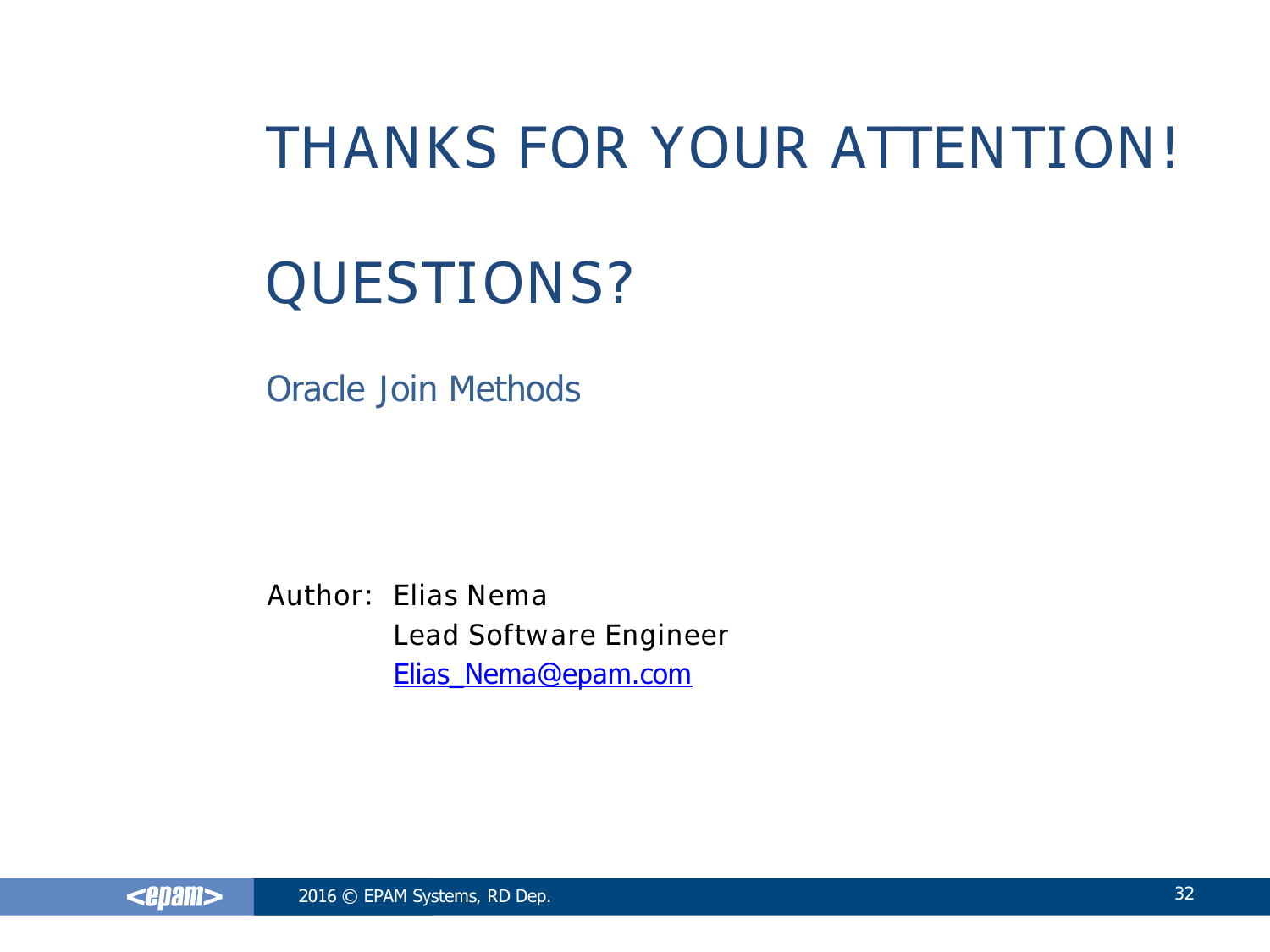

Oracle Join Methods
Elias Nema
Lead Software Engineer
Elias_Nema@epam.com
32
2016 © EPAM Systems, RD Dep.